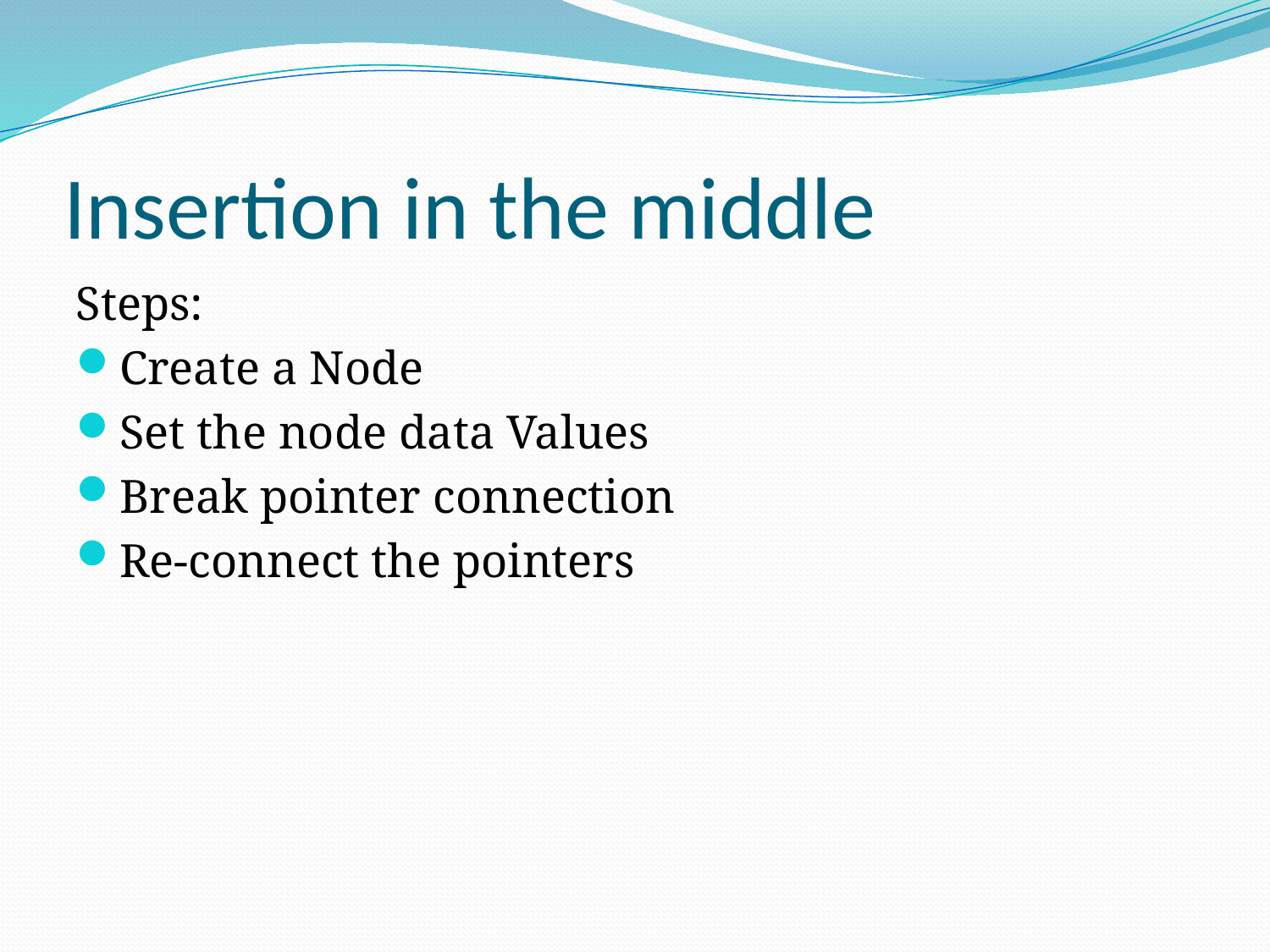

# Insertion in the middle
Steps:
Create a Node
Set the node data Values
Break pointer connection
Re-connect the pointers